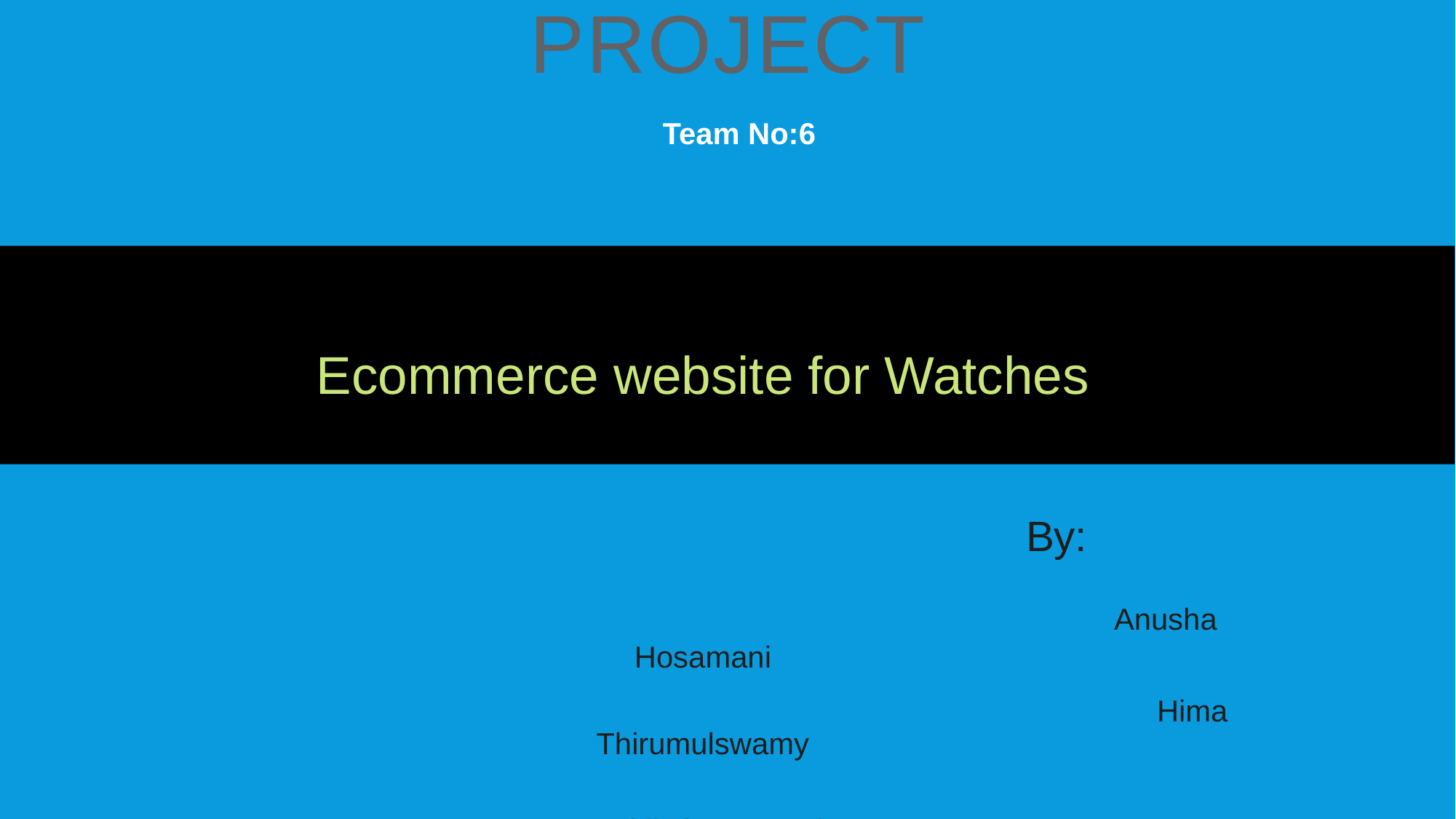

Project
Team No:6

Ecommerce website for Watches

                                                By:
                                                               Anusha Hosamani
                                                                                                                     Hima Thirumulswamy
                                                                                                                 Prathiksha Nataraja
                                                                                                    Sirisha Jujare